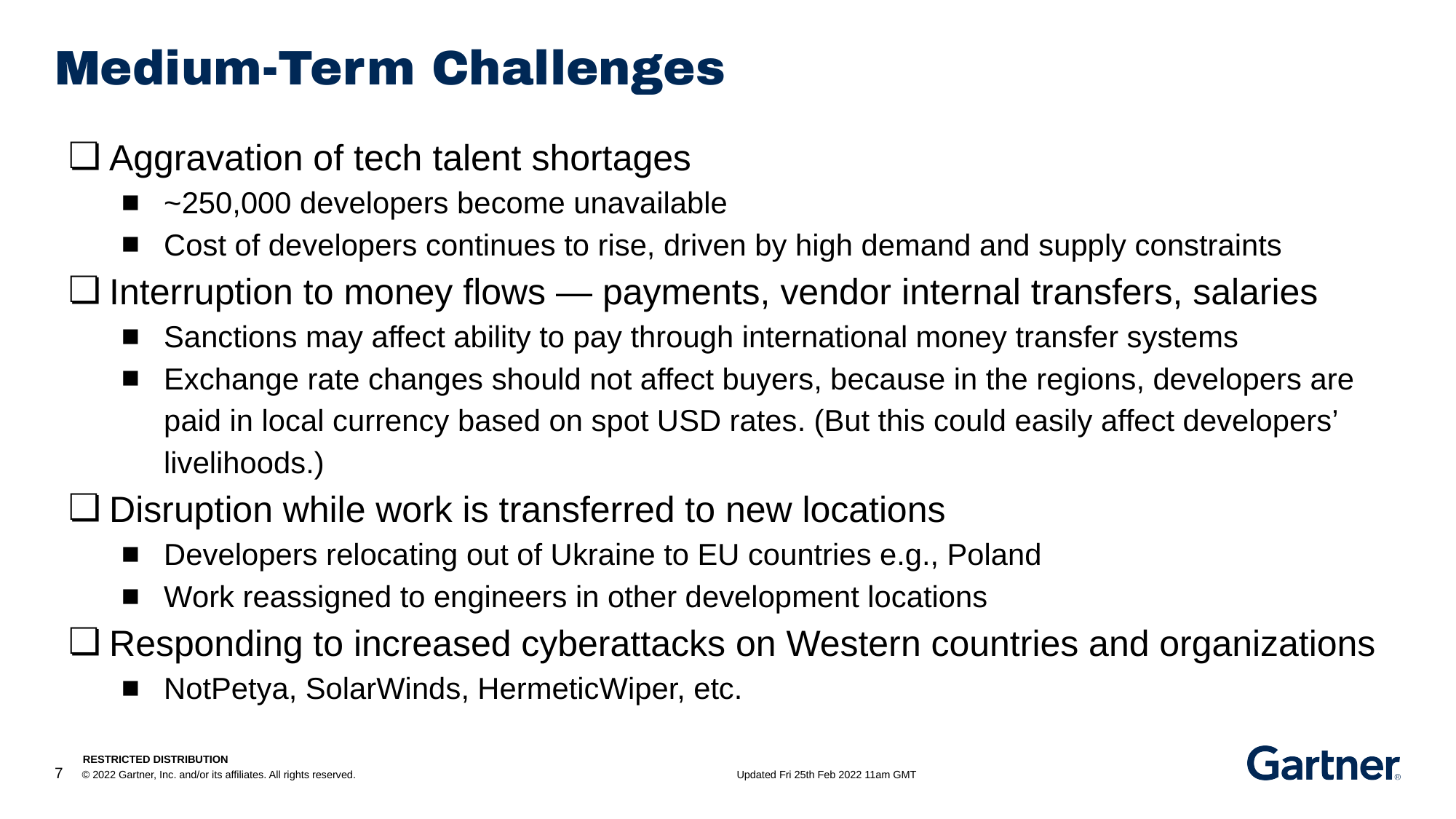

# Medium-Term Challenges
Aggravation of tech talent shortages
~250,000 developers become unavailable
Cost of developers continues to rise, driven by high demand and supply constraints
Interruption to money flows — payments, vendor internal transfers, salaries
Sanctions may affect ability to pay through international money transfer systems
Exchange rate changes should not affect buyers, because in the regions, developers are paid in local currency based on spot USD rates. (But this could easily affect developers’ livelihoods.)
Disruption while work is transferred to new locations
Developers relocating out of Ukraine to EU countries e.g., Poland
Work reassigned to engineers in other development locations
Responding to increased cyberattacks on Western countries and organizations
NotPetya, SolarWinds, HermeticWiper, etc.